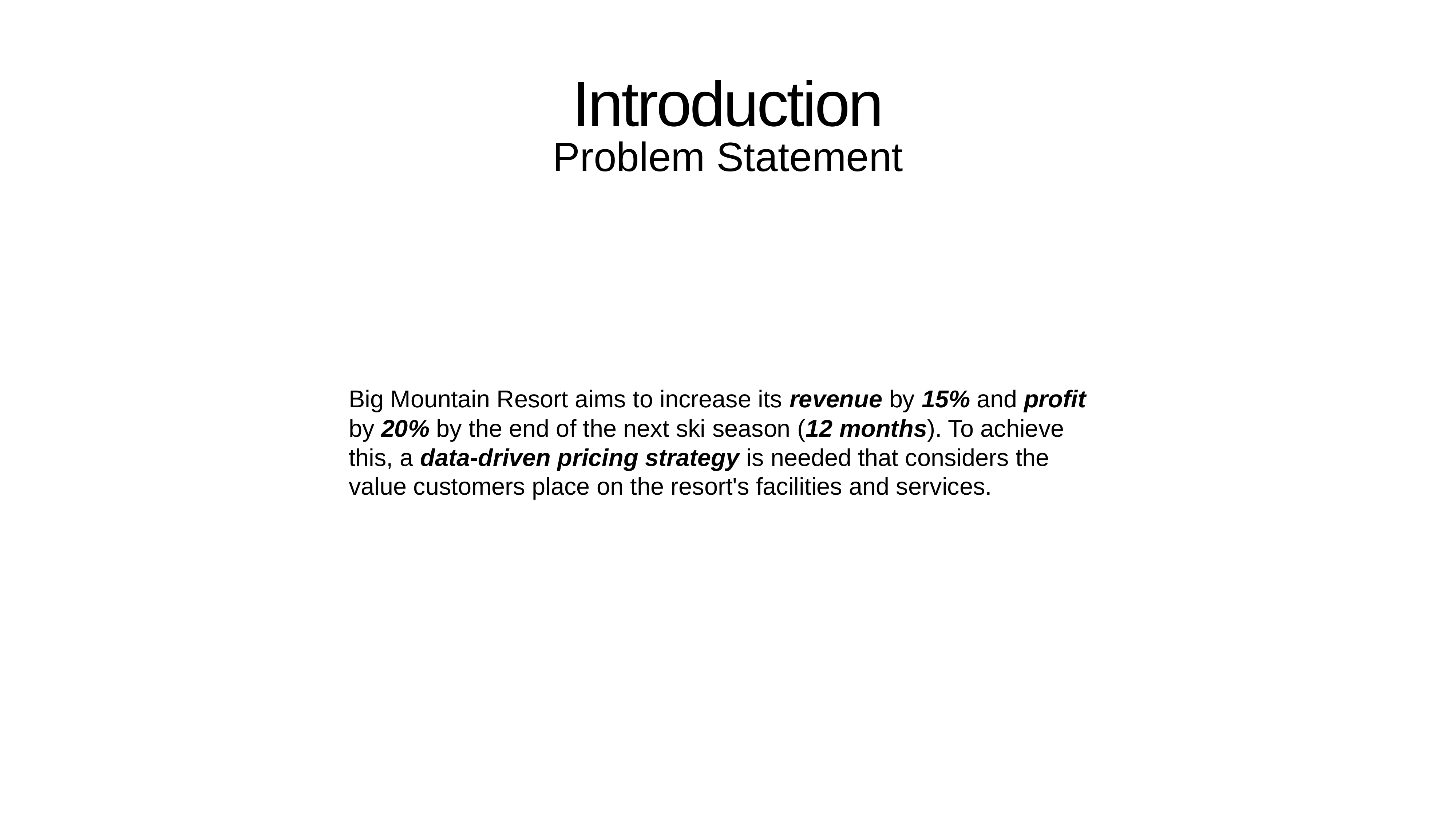

# Introduction
Problem Statement
Big Mountain Resort aims to increase its revenue by 15% and profit by 20% by the end of the next ski season (12 months). To achieve this, a data-driven pricing strategy is needed that considers the value customers place on the resort's facilities and services.